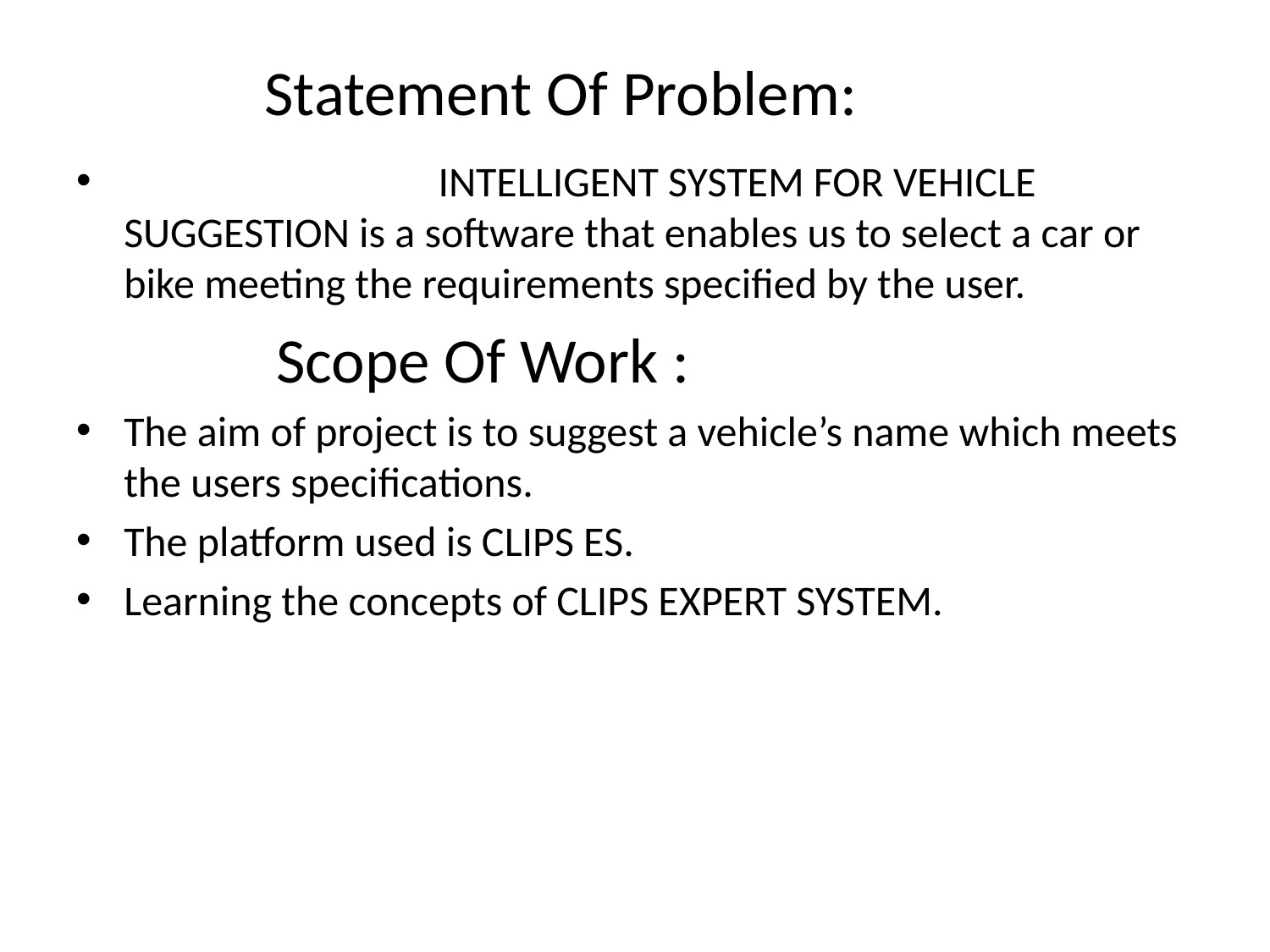

# Statement Of Problem:
                                 INTELLIGENT SYSTEM FOR VEHICLE SUGGESTION is a software that enables us to select a car or bike meeting the requirements specified by the user.
                     Scope Of Work :
The aim of project is to suggest a vehicle’s name which meets the users specifications.
The platform used is CLIPS ES.
Learning the concepts of CLIPS EXPERT SYSTEM.